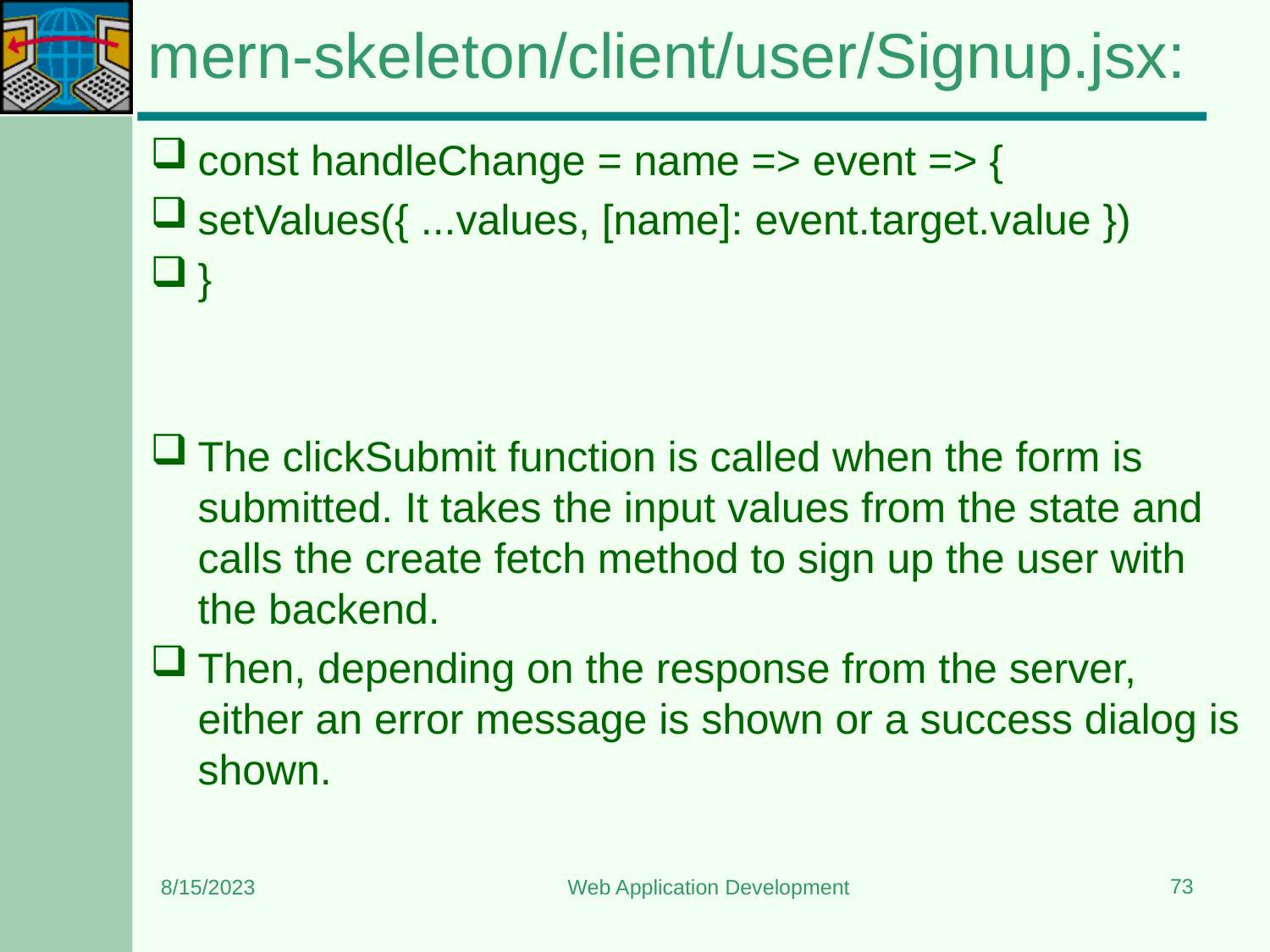

# mern-skeleton/client/user/Signup.jsx:
const handleChange = name => event => {
setValues({ ...values, [name]: event.target.value })
}

The clickSubmit function is called when the form is submitted. It takes the input values from the state and calls the create fetch method to sign up the user with the backend.
Then, depending on the response from the server, either an error message is shown or a success dialog is shown.
73
8/15/2023
Web Application Development